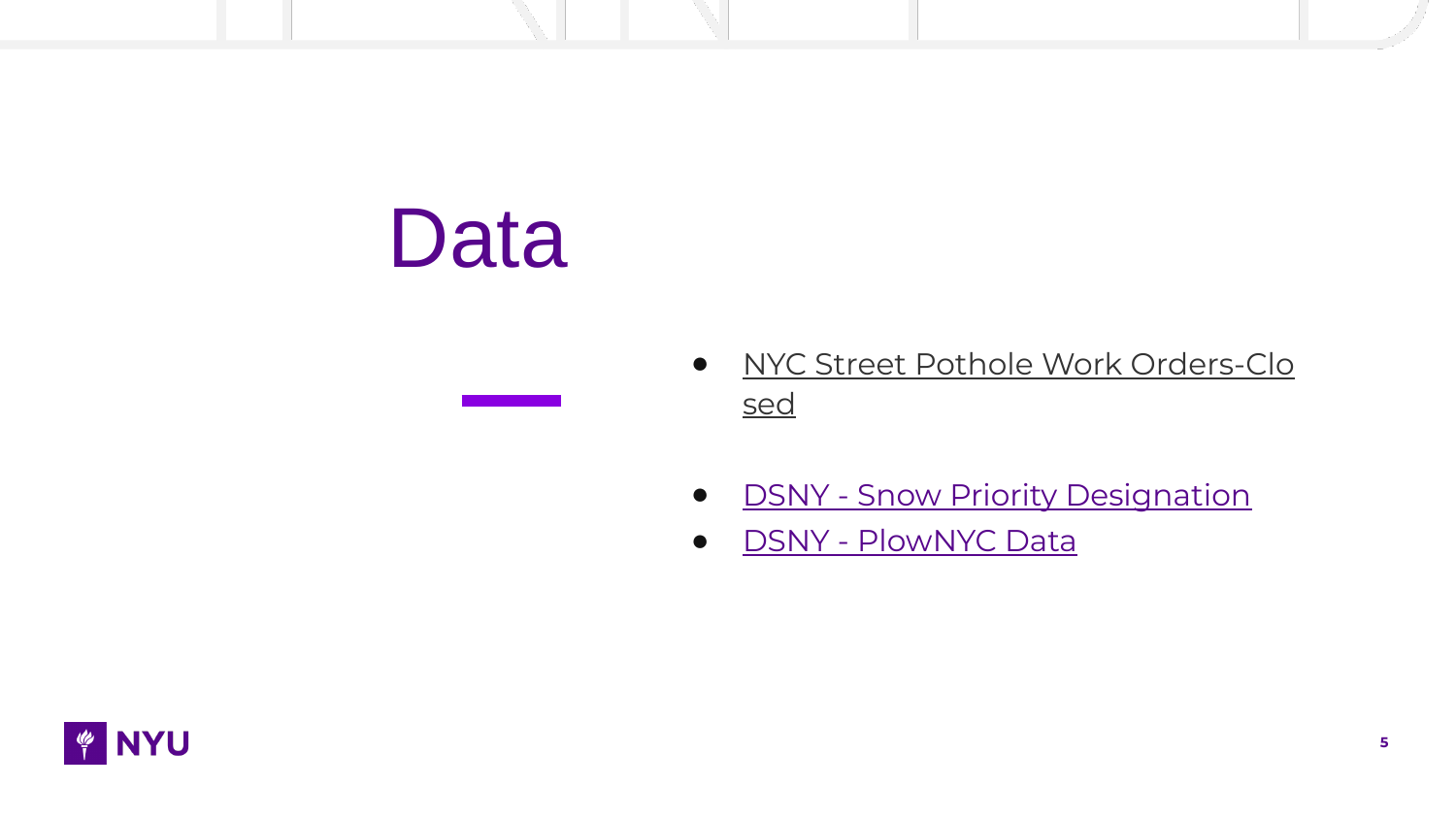

# Data
NYC Street Pothole Work Orders-Closed
DSNY - Snow Priority Designation
DSNY - PlowNYC Data